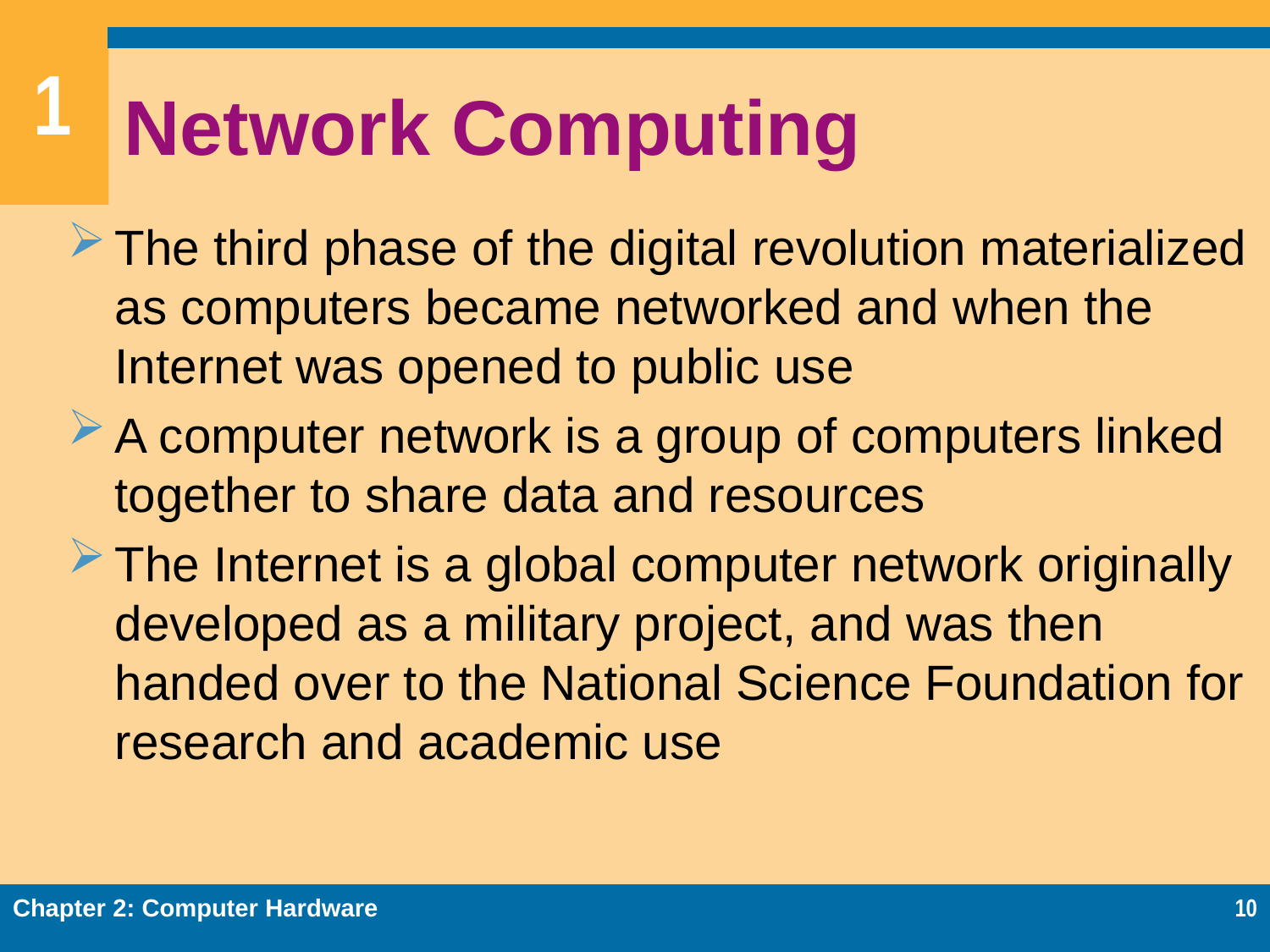

# Network Computing
The third phase of the digital revolution materialized as computers became networked and when the Internet was opened to public use
A computer network is a group of computers linked together to share data and resources
The Internet is a global computer network originally developed as a military project, and was then handed over to the National Science Foundation for research and academic use
Chapter 2: Computer Hardware
10